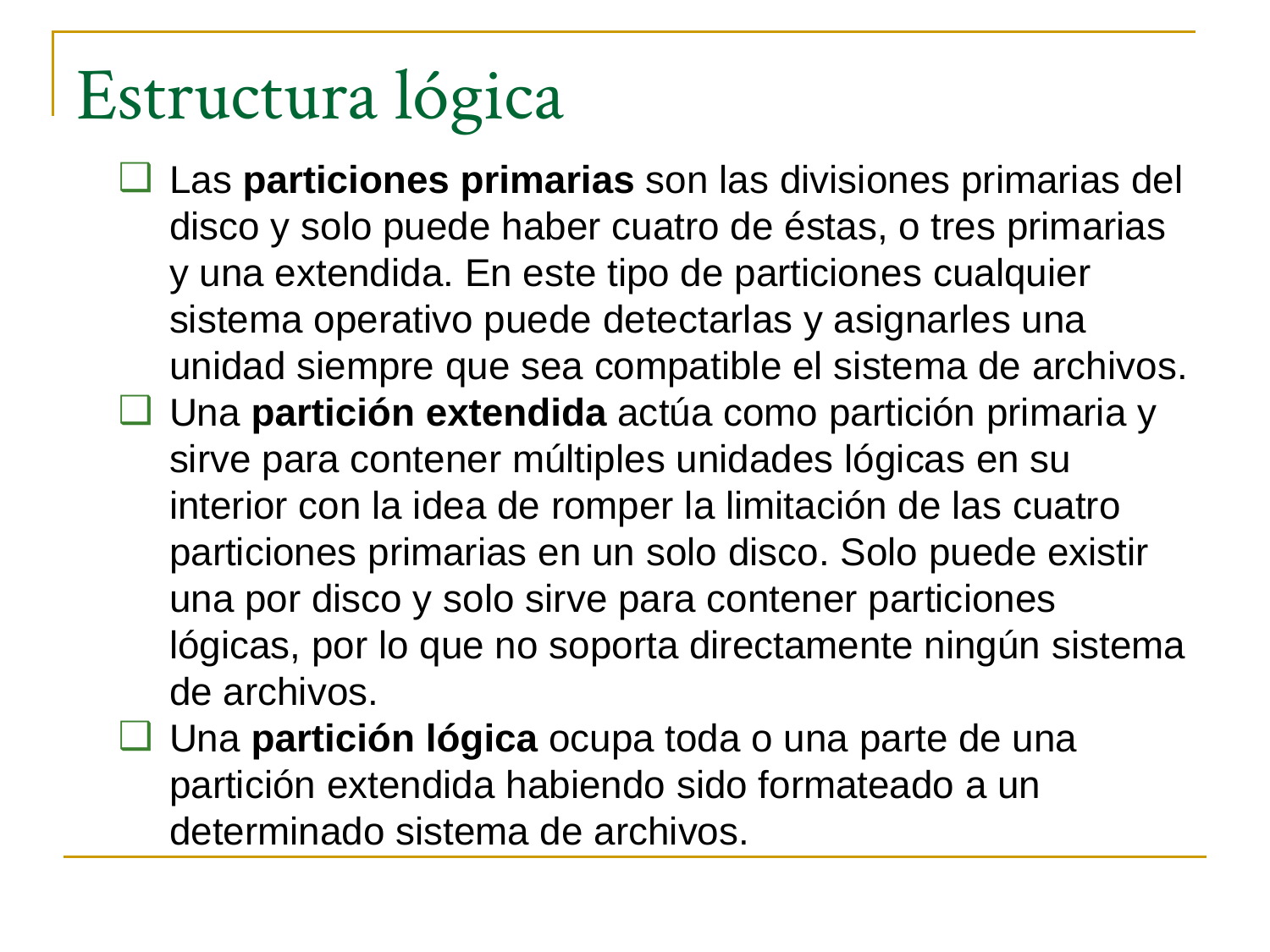

# Estructura lógica
Las particiones primarias son las divisiones primarias del disco y solo puede haber cuatro de éstas, o tres primarias y una extendida. En este tipo de particiones cualquier sistema operativo puede detectarlas y asignarles una unidad siempre que sea compatible el sistema de archivos.
Una partición extendida actúa como partición primaria y sirve para contener múltiples unidades lógicas en su interior con la idea de romper la limitación de las cuatro particiones primarias en un solo disco. Solo puede existir una por disco y solo sirve para contener particiones lógicas, por lo que no soporta directamente ningún sistema de archivos.
Una partición lógica ocupa toda o una parte de una partición extendida habiendo sido formateado a un determinado sistema de archivos.